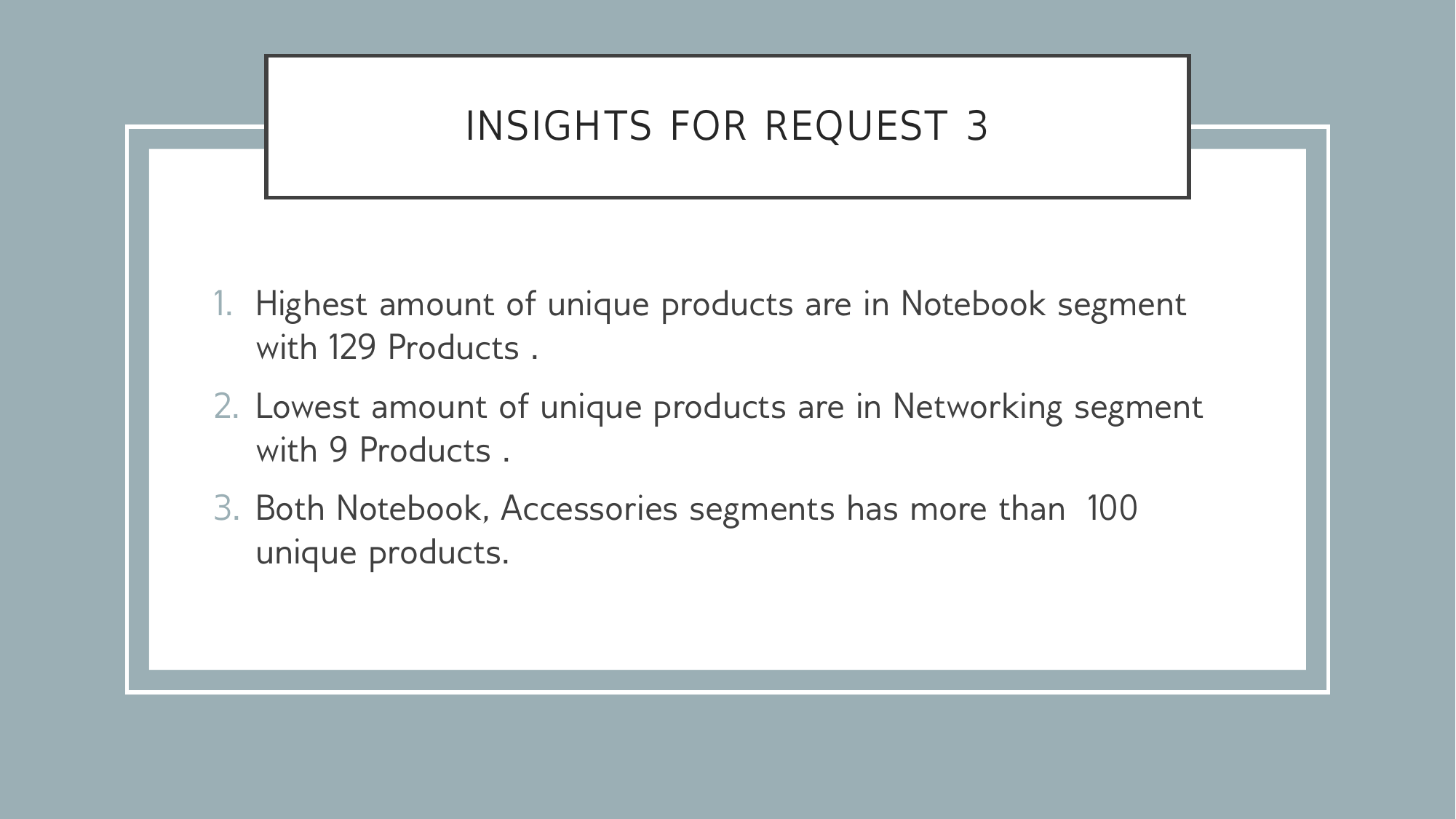

# Insights for Request 3

Highest amount of unique products are in Notebook segment with 129 Products .
Lowest amount of unique products are in Networking segment with 9 Products .
Both Notebook, Accessories segments has more than  100 unique products.